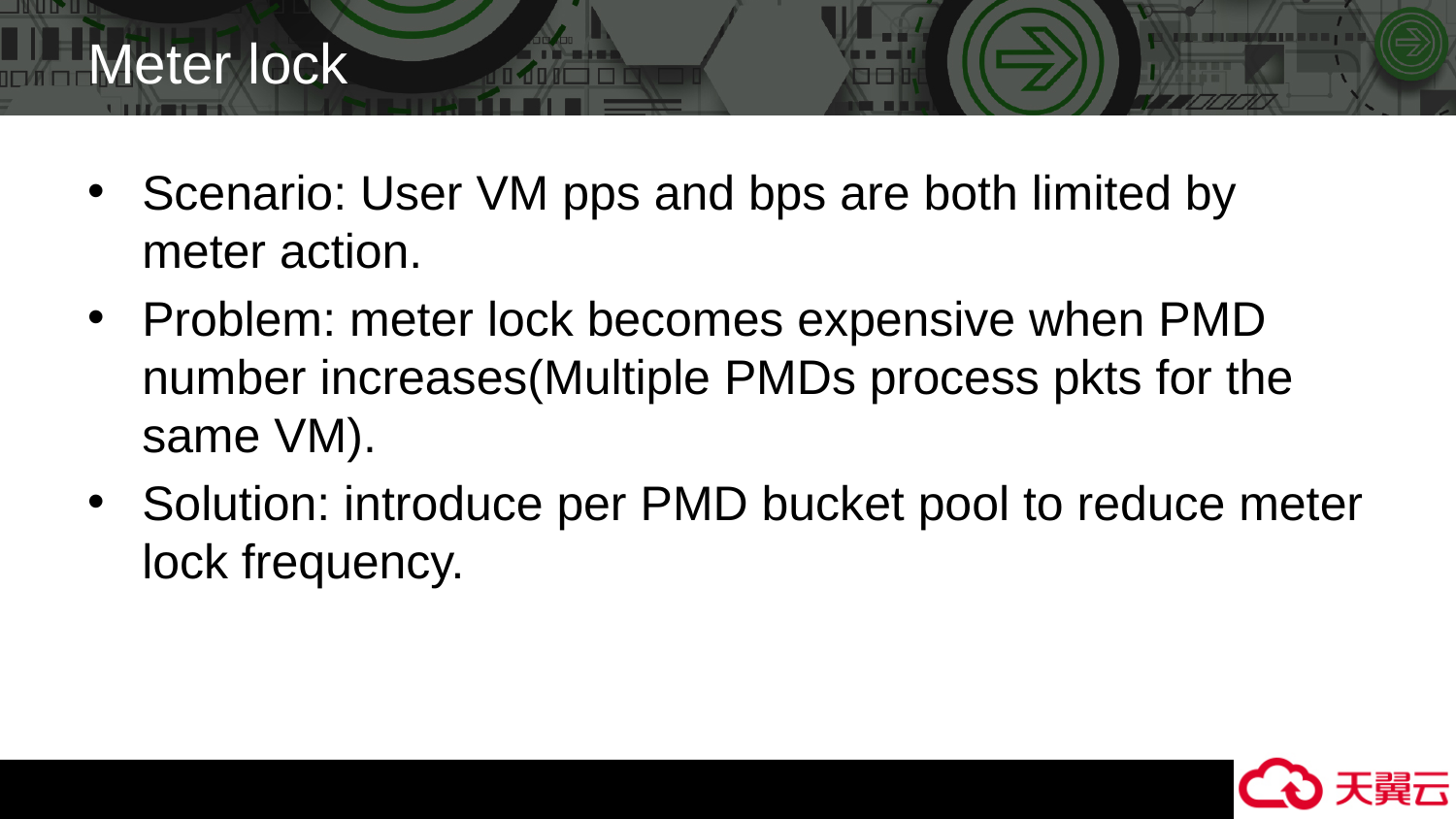

# Meter lock
Scenario: User VM pps and bps are both limited by meter action.
Problem: meter lock becomes expensive when PMD number increases(Multiple PMDs process pkts for the same VM).
Solution: introduce per PMD bucket pool to reduce meter lock frequency.